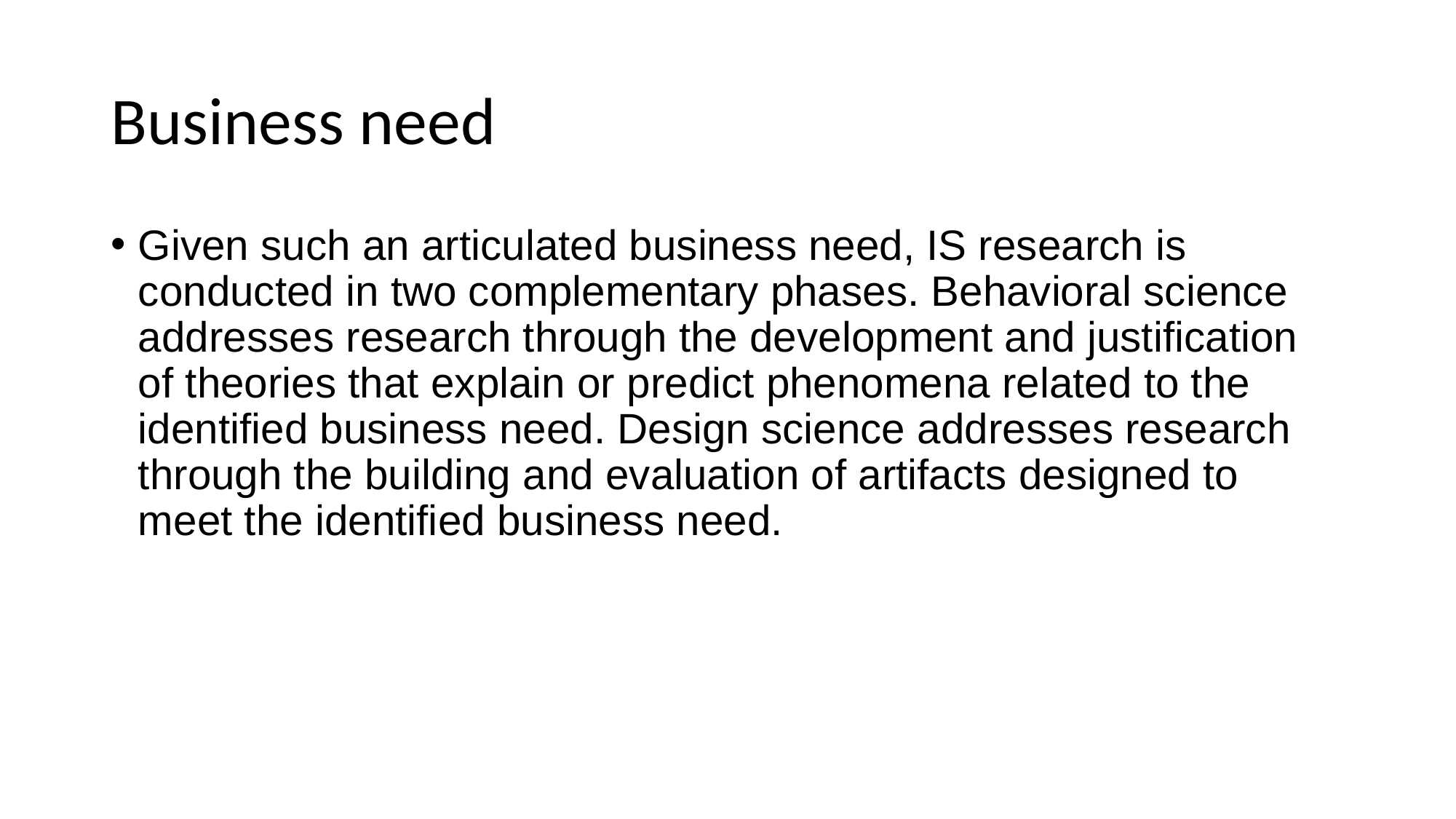

# Business need
Given such an articulated business need, IS research is conducted in two complementary phases. Behavioral science addresses research through the development and justification of theories that explain or predict phenomena related to the identified business need. Design science addresses research through the building and evaluation of artifacts designed to meet the identified business need.